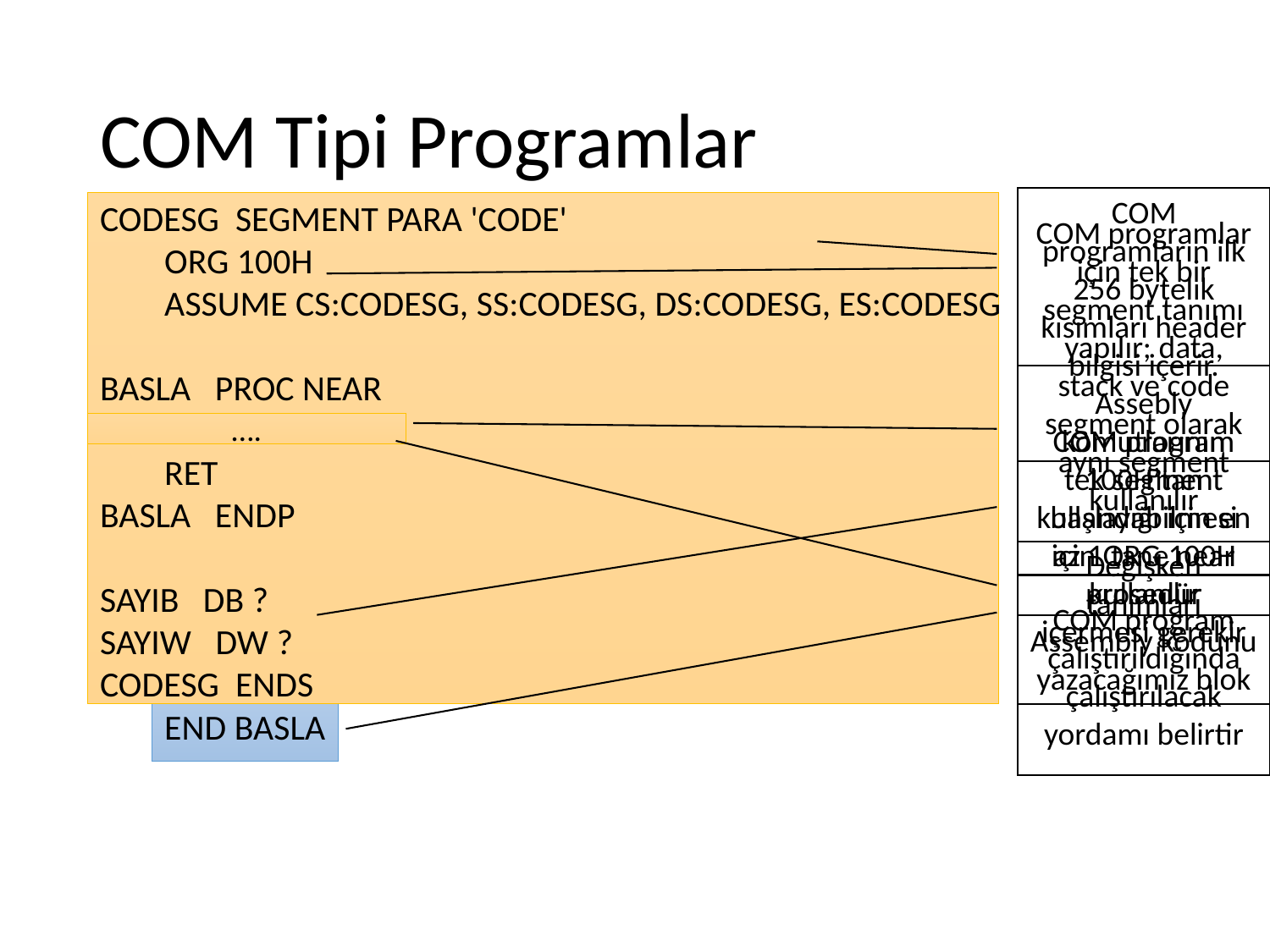

# COM Tipi Programlar
COM programlar için tek bir segment tanımı yapılır; data, stack ve code segment olarak aynı segment kullanılır
COM programların ilk 256 bytelık kısımları header bilgisi içerir. Assebly komutlarının 100H’tan başlayabilmesi için ORG 100H kullanılır
CODESG  SEGMENT PARA 'CODE'
        ORG 100H
        ASSUME CS:CODESG, SS:CODESG, DS:CODESG, ES:CODESG

BASLA   PROC NEAR

        RET
BASLA   ENDP

SAYIB   DB ?
SAYIW   DW ?
CODESG  ENDS
        END BASLA

COM program tek segment kullandığı için en az 1 tane near prosedür içermesi gerekir
….
Değişken tanımları
Assembly kodunu yazacağımız blok

COM program çalıştırıldığında çalıştırılacak yordamı belirtir